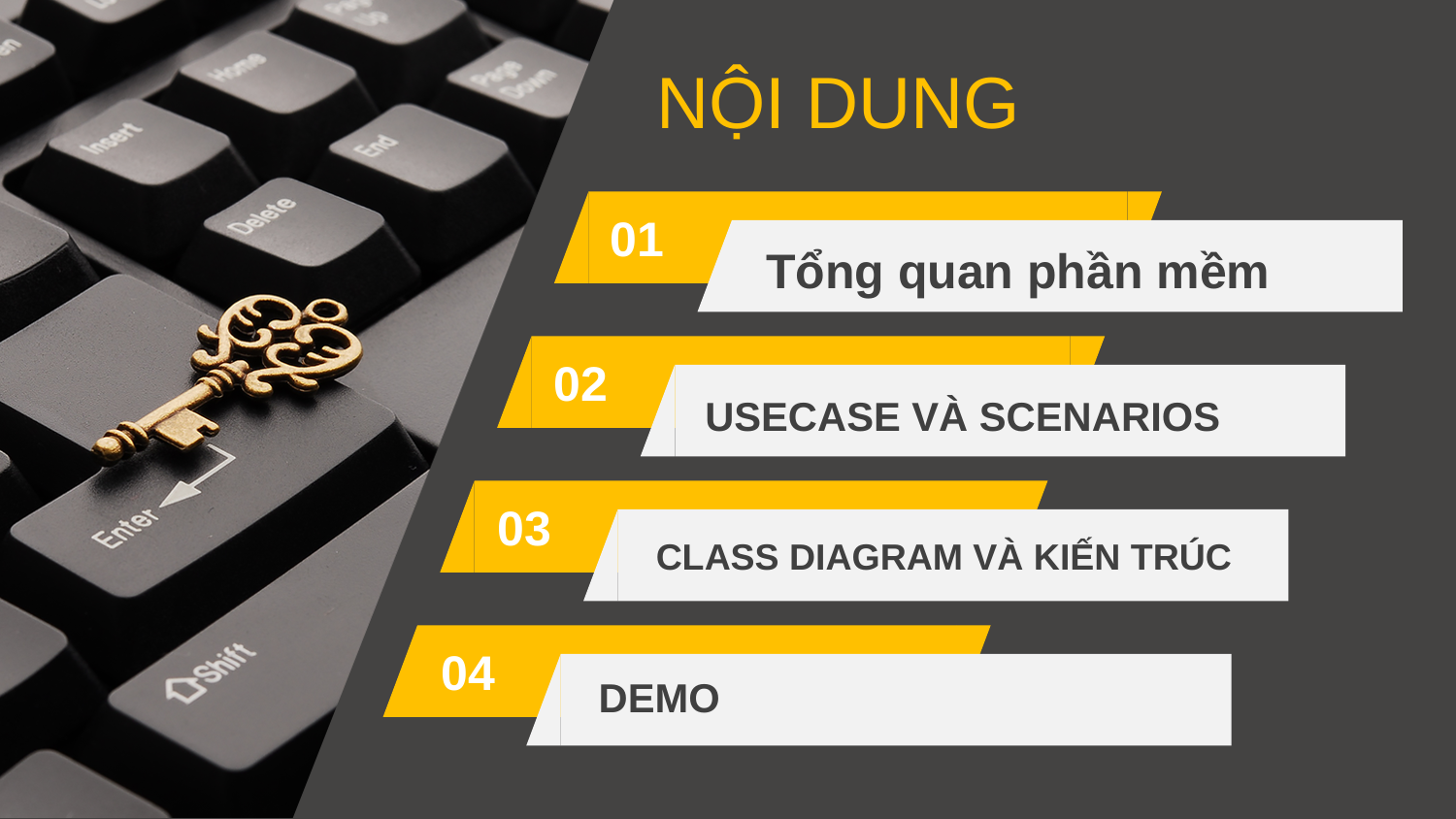

NỘI DUNG

01
Tổng quan phần mềm

02
USECASE VÀ SCENARIOS

03
CLASS DIAGRAM VÀ KIẾN TRÚC

04
DEMO